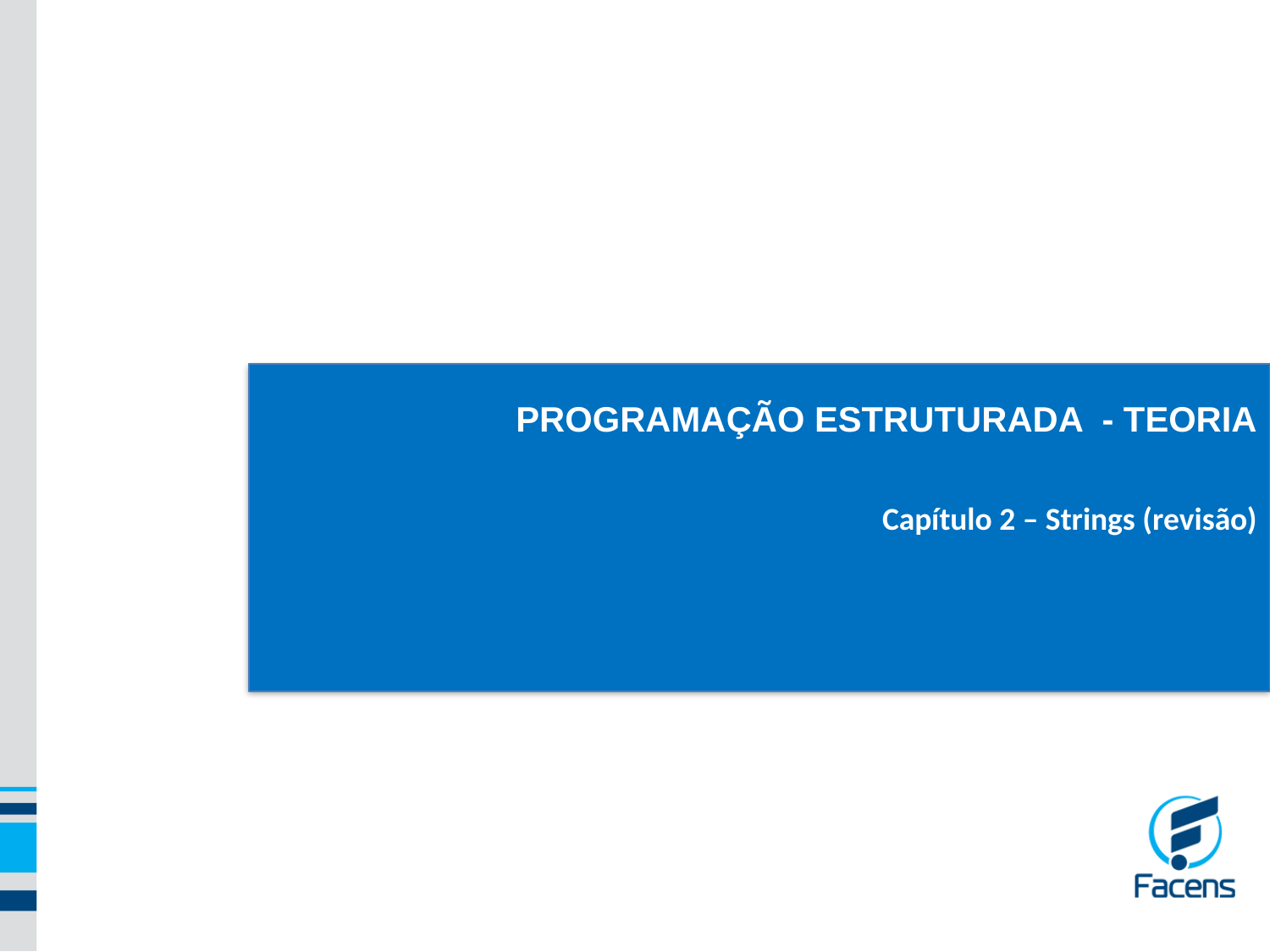

PROGRAMAÇÃO ESTRUTURADA  - TEORIA
Capítulo 2 – Strings (revisão)